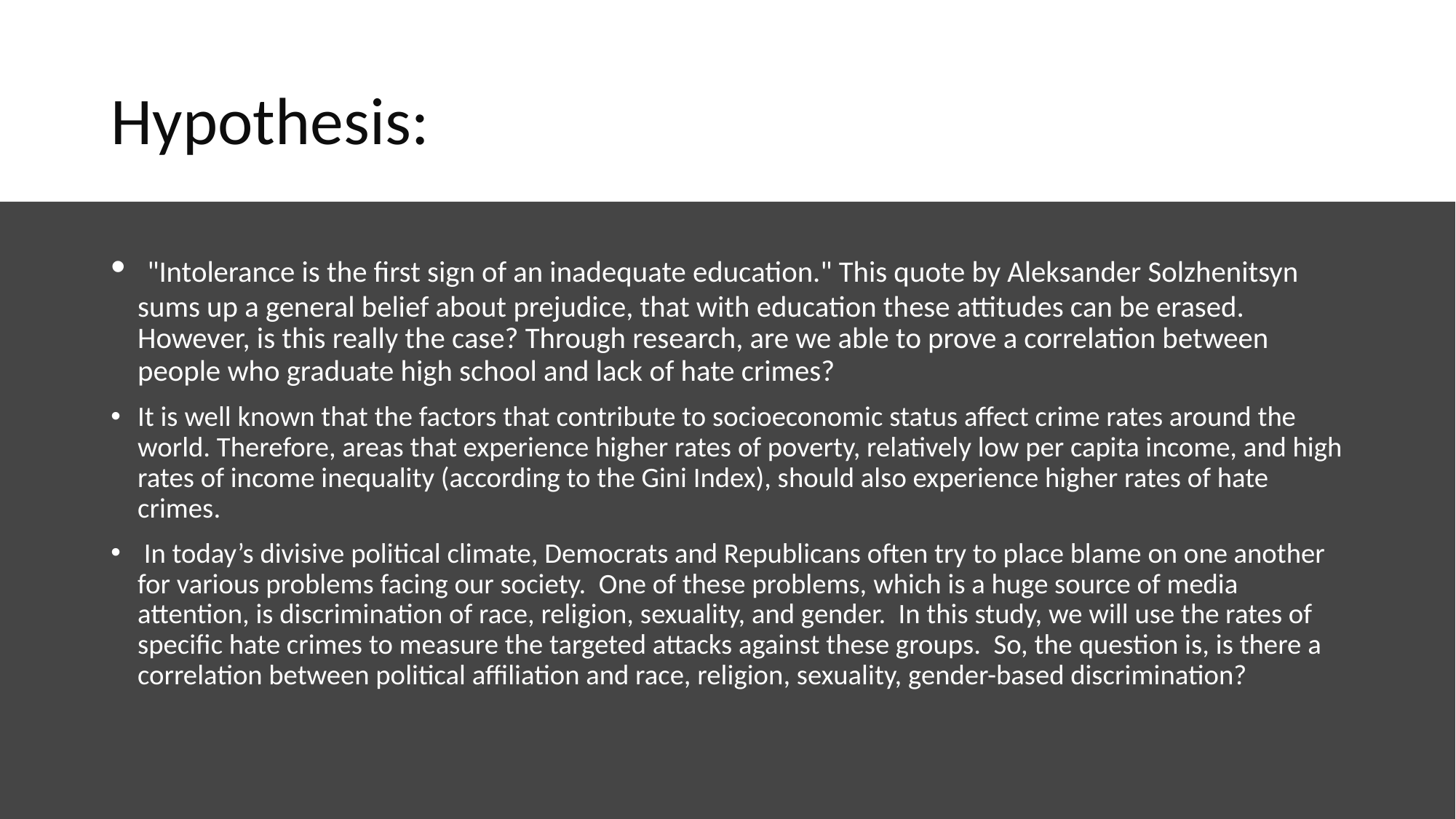

# Hypothesis:

 "Intolerance is the first sign of an inadequate education." This quote by Aleksander Solzhenitsyn sums up a general belief about prejudice, that with education these attitudes can be erased. However, is this really the case? Through research, are we able to prove a correlation between people who graduate high school and lack of hate crimes?
It is well known that the factors that contribute to socioeconomic status affect crime rates around the world. Therefore, areas that experience higher rates of poverty, relatively low per capita income, and high rates of income inequality (according to the Gini Index), should also experience higher rates of hate crimes.
 In today’s divisive political climate, Democrats and Republicans often try to place blame on one another for various problems facing our society.  One of these problems, which is a huge source of media attention, is discrimination of race, religion, sexuality, and gender.  In this study, we will use the rates of specific hate crimes to measure the targeted attacks against these groups.  So, the question is, is there a correlation between political affiliation and race, religion, sexuality, gender-based discrimination?